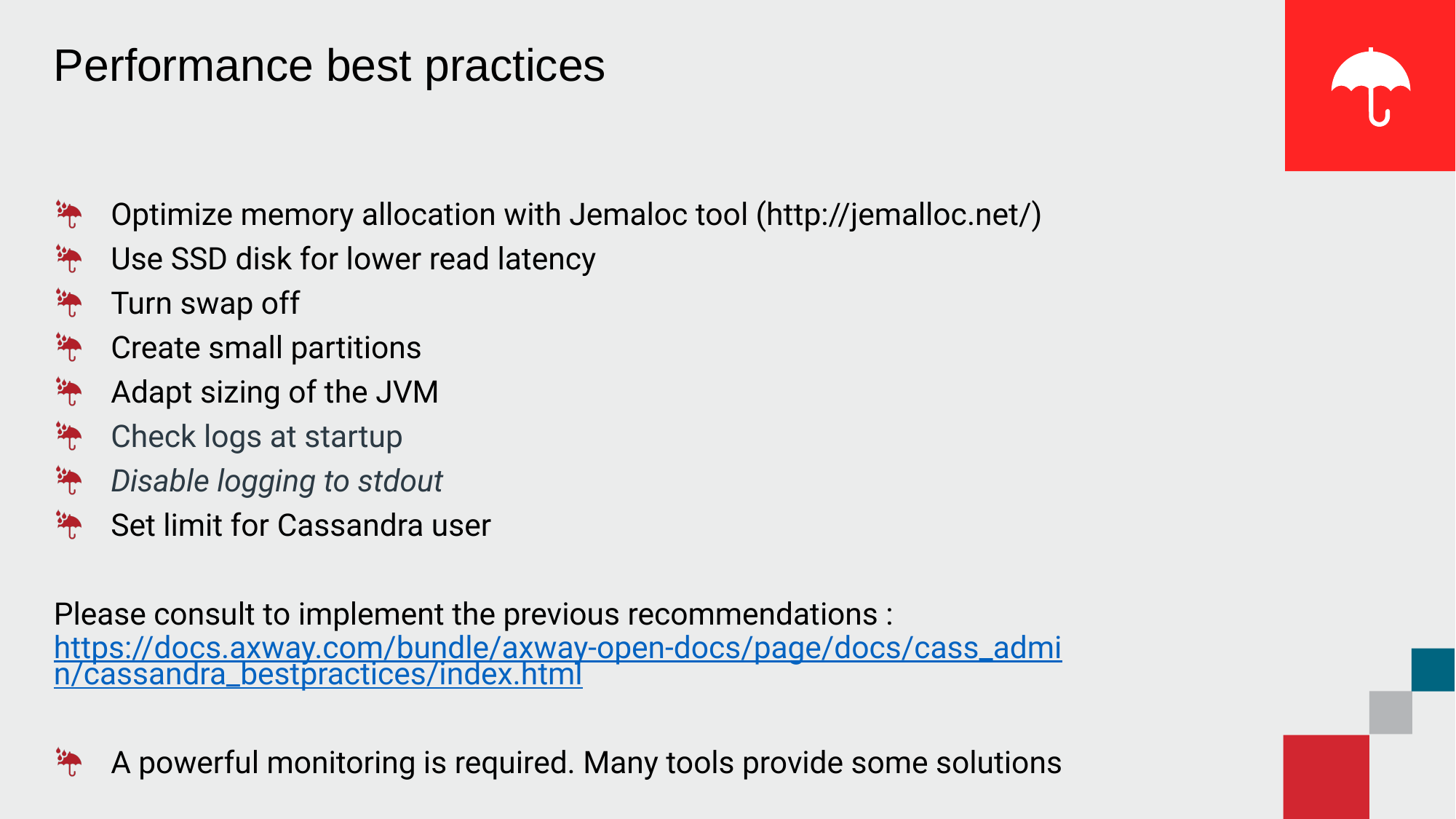

# Performance best practices
Optimize memory allocation with Jemaloc tool (http://jemalloc.net/)
Use SSD disk for lower read latency
Turn swap off
Create small partitions
Adapt sizing of the JVM
Check logs at startup
Disable logging to stdout
Set limit for Cassandra user

Please consult to implement the previous recommendations : https://docs.axway.com/bundle/axway-open-docs/page/docs/cass_admin/cassandra_bestpractices/index.html

A powerful monitoring is required. Many tools provide some solutions